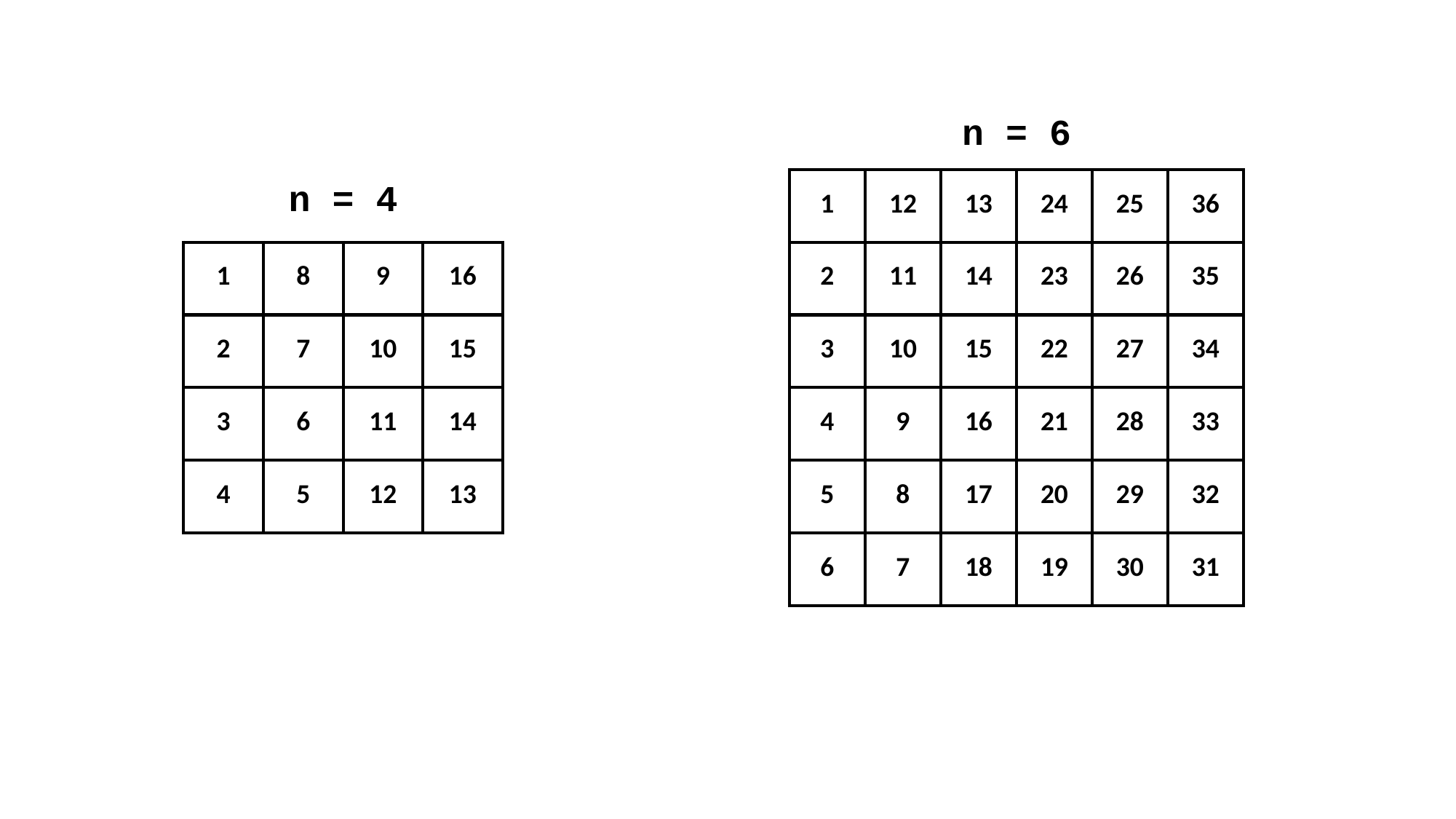

n = 6
n = 4
| 1 | 12 | 13 | 24 | 25 | 36 |
| --- | --- | --- | --- | --- | --- |
| 2 | 11 | 14 | 23 | 26 | 35 |
| 3 | 10 | 15 | 22 | 27 | 34 |
| 4 | 9 | 16 | 21 | 28 | 33 |
| 5 | 8 | 17 | 20 | 29 | 32 |
| 6 | 7 | 18 | 19 | 30 | 31 |
| 1 | 8 | 9 | 16 |
| --- | --- | --- | --- |
| 2 | 7 | 10 | 15 |
| 3 | 6 | 11 | 14 |
| 4 | 5 | 12 | 13 |